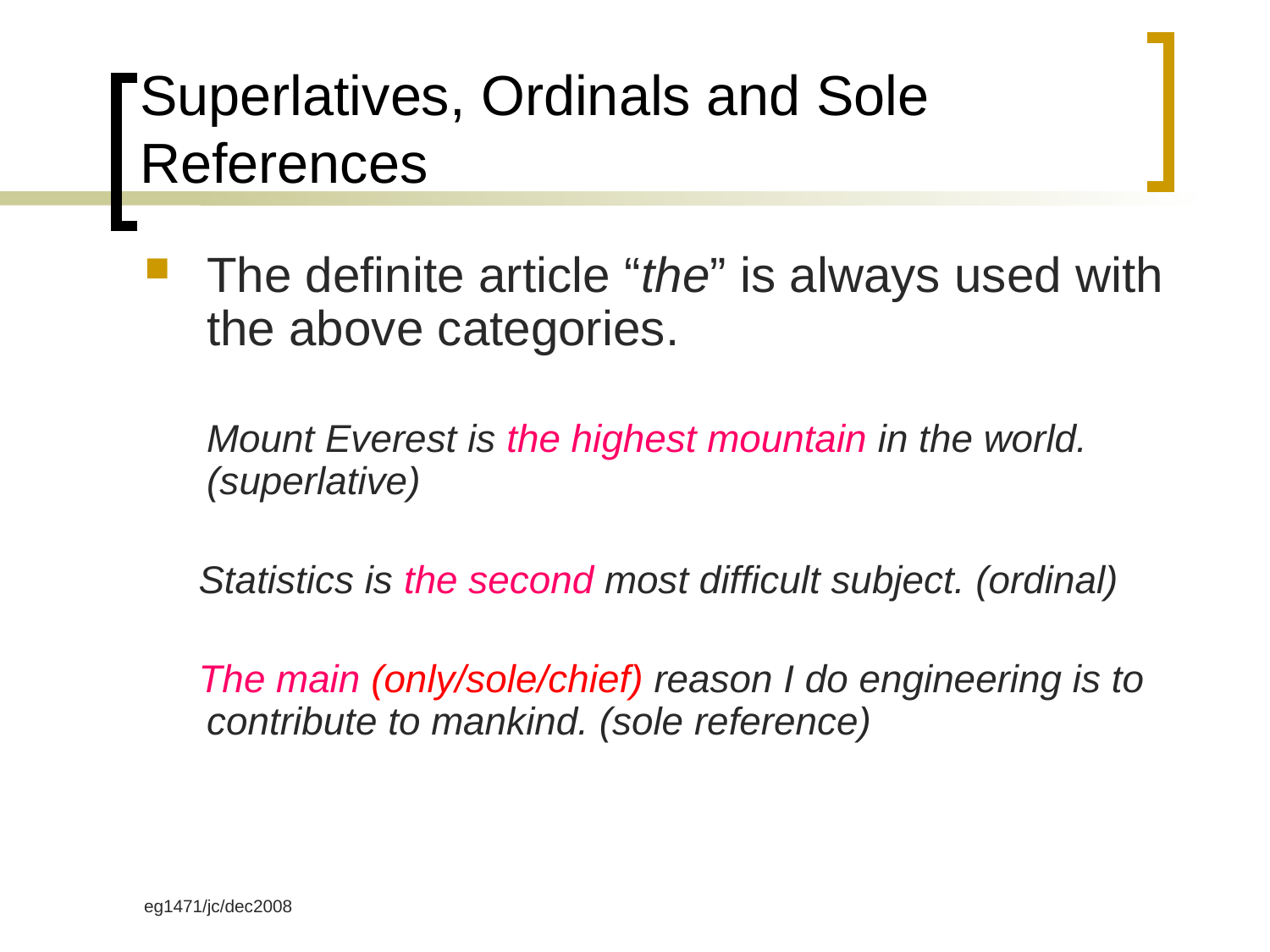

# Superlatives, Ordinals and Sole References
The definite article “the” is always used with the above categories.
Mount Everest is the highest mountain in the world. (superlative)

     Statistics is the second most difficult subject. (ordinal)

     The main (only/sole/chief) reason I do engineering is to contribute to mankind. (sole reference)
eg1471/jc/dec2008